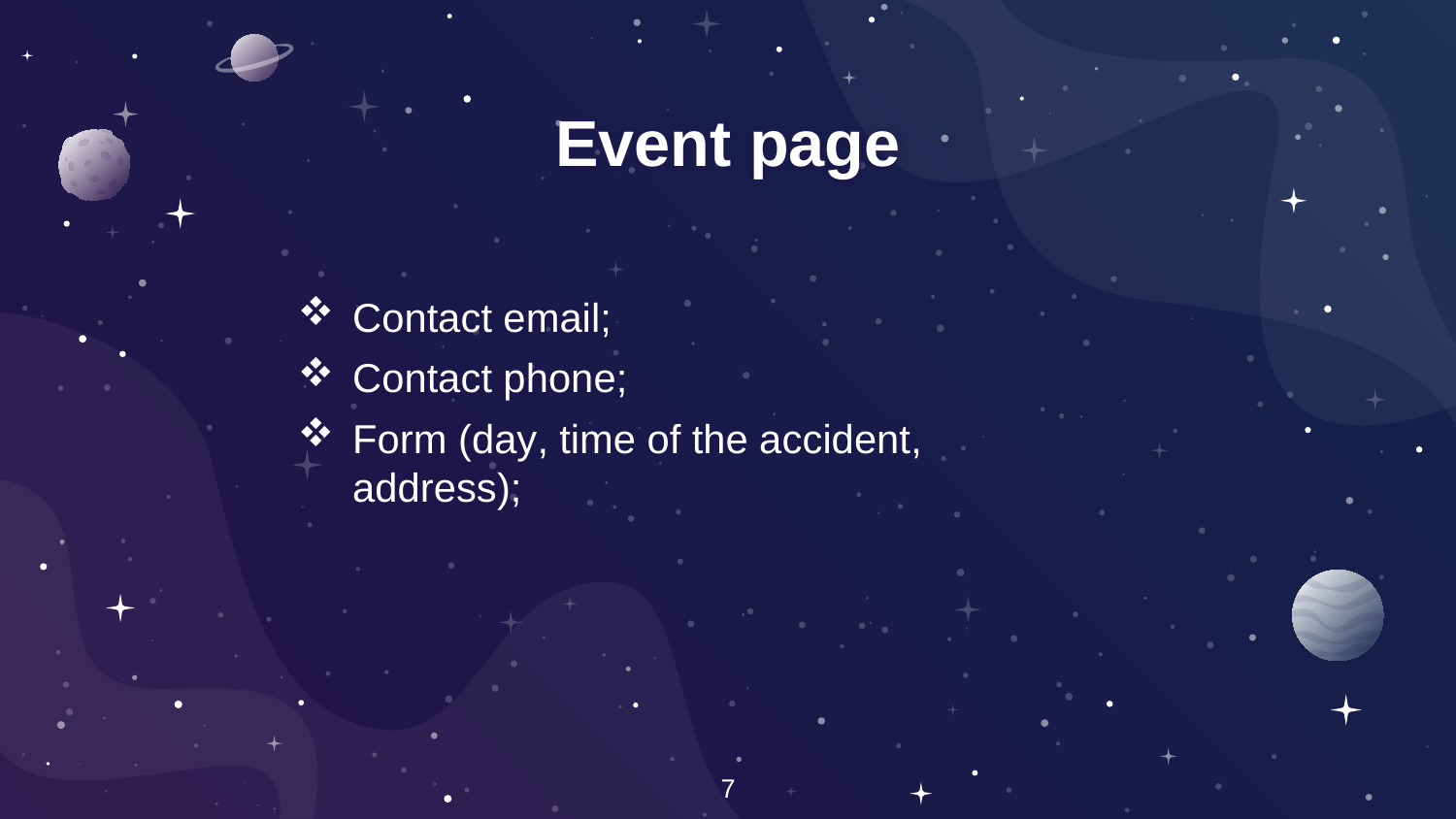

# Event page
Contact email;
Contact phone;
Form (day, time of the accident, address);
7